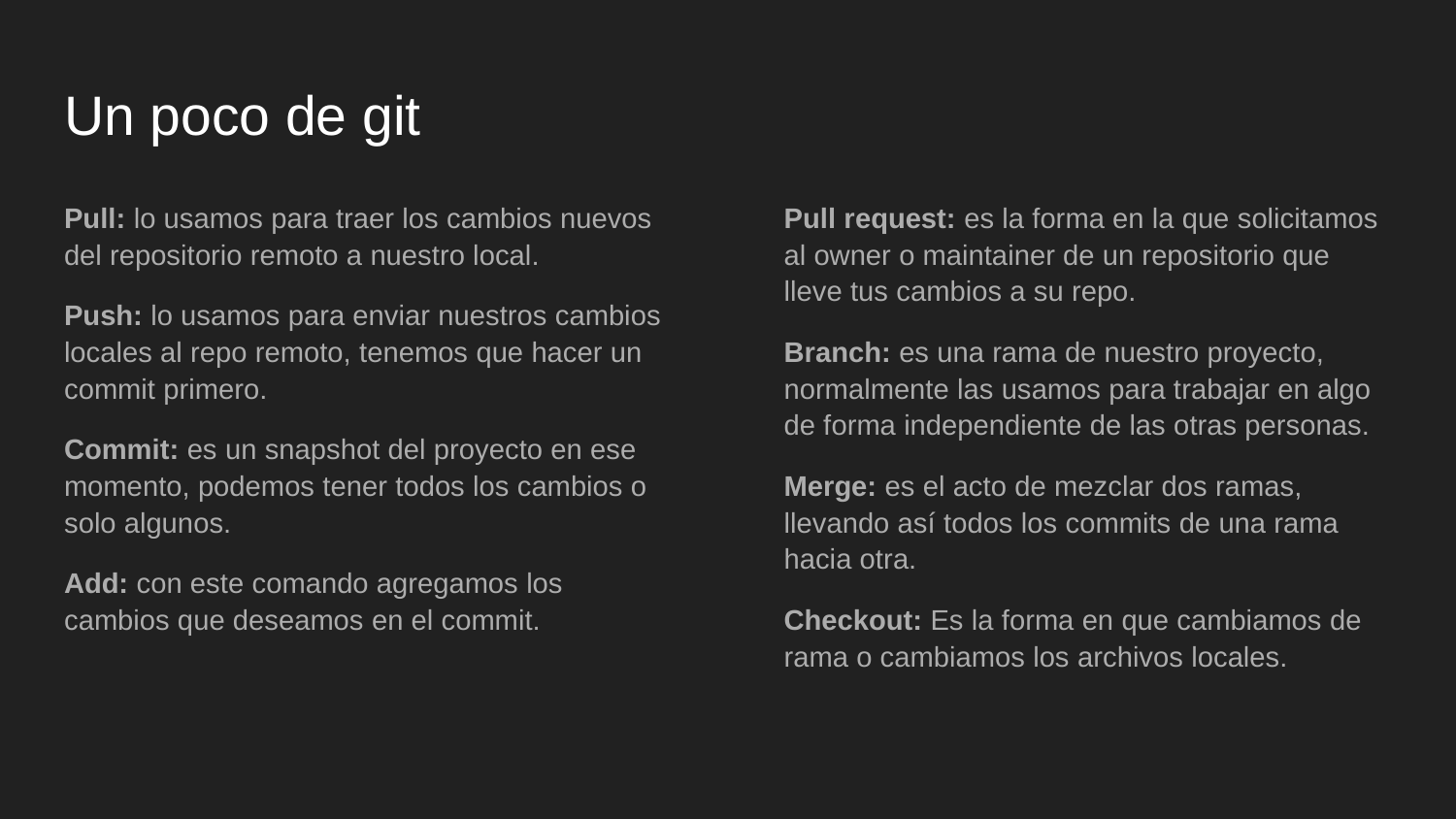

# Un poco de git
Pull: lo usamos para traer los cambios nuevos del repositorio remoto a nuestro local.
Push: lo usamos para enviar nuestros cambios locales al repo remoto, tenemos que hacer un commit primero.
Commit: es un snapshot del proyecto en ese momento, podemos tener todos los cambios o solo algunos.
Add: con este comando agregamos los cambios que deseamos en el commit.
Pull request: es la forma en la que solicitamos al owner o maintainer de un repositorio que lleve tus cambios a su repo.
Branch: es una rama de nuestro proyecto, normalmente las usamos para trabajar en algo de forma independiente de las otras personas.
Merge: es el acto de mezclar dos ramas, llevando así todos los commits de una rama hacia otra.
Checkout: Es la forma en que cambiamos de rama o cambiamos los archivos locales.